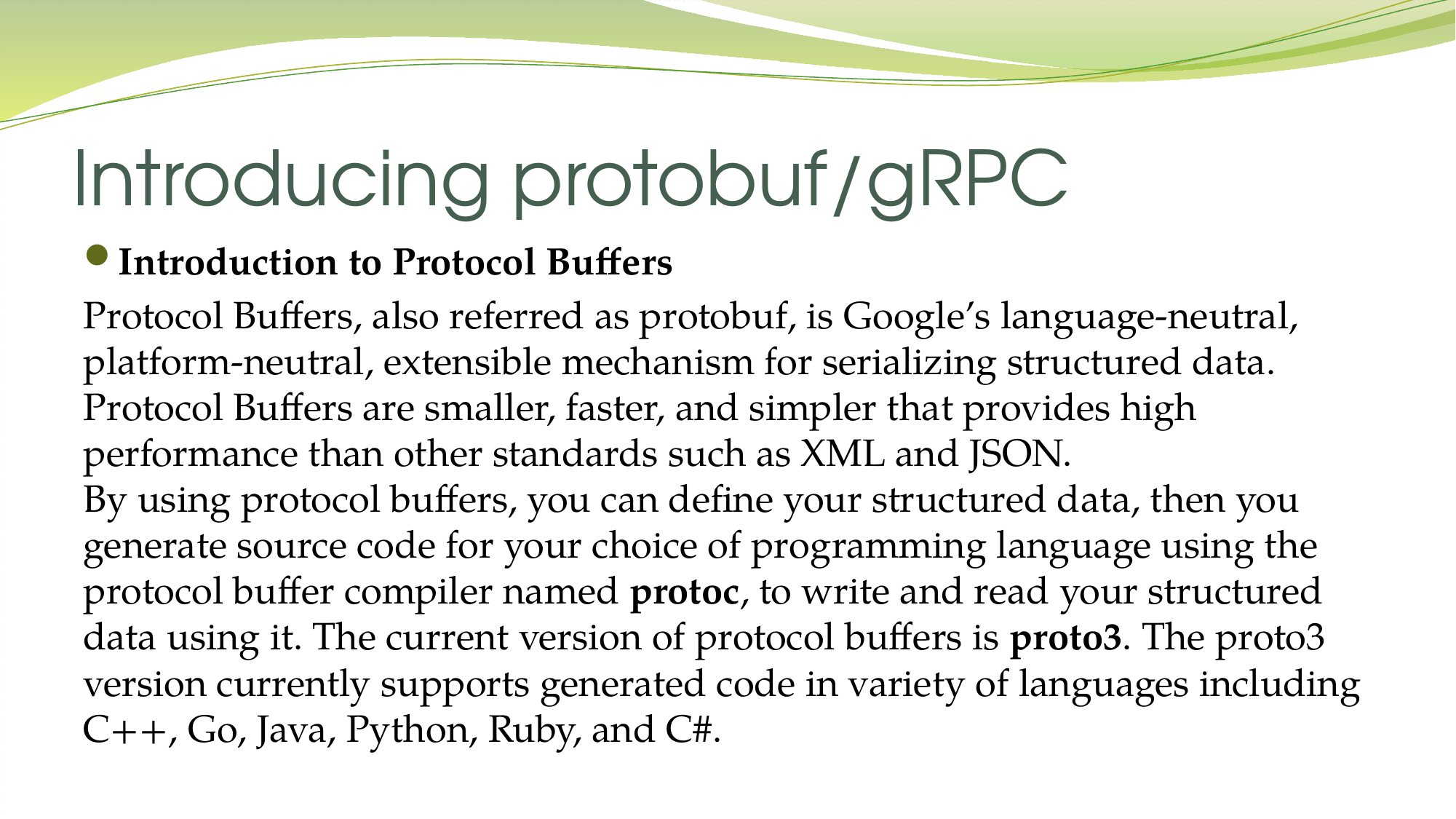

# Introducing protobuf/gRPC
Introduction to Protocol Buffers
Protocol Buffers, also referred as protobuf, is Google’s language-neutral, platform-neutral, extensible mechanism for serializing structured data. Protocol Buffers are smaller, faster, and simpler that provides high performance than other standards such as XML and JSON. 
By using protocol buffers, you can define your structured data, then you generate source code for your choice of programming language using the protocol buffer compiler named protoc, to write and read your structured data using it. The current version of protocol buffers is proto3. The proto3 version currently supports generated code in variety of languages including C++, Go, Java, Python, Ruby, and C#.